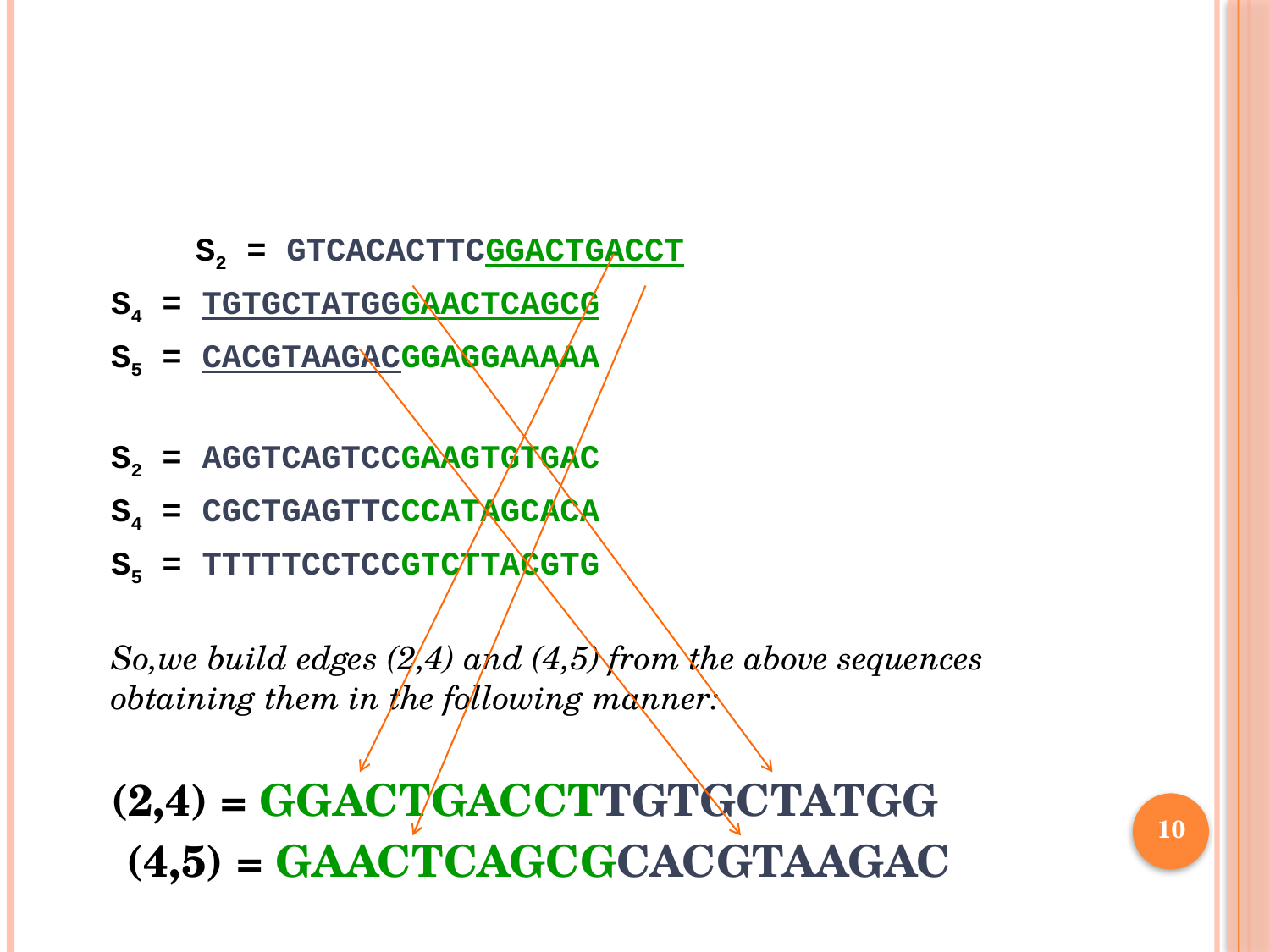

#
      S2 = GTCACACTTCGGACTGACCT
		S4 = TGTGCTATGGGAACTCAGCG
		S5 = CACGTAAGACGGAGGAAAAA

		S2 = AGGTCAGTCCGAAGTGTGAC
		S4 = CGCTGAGTTCCCATAGCACA
		S5 = TTTTTCCTCCGTCTTACGTG

	So,we build edges (2,4) and (4,5) from the above sequences obtaining them in the following manner:

	(2,4) = GGACTGACCTTGTGCTATGG
    (4,5) = GAACTCAGCGCACGTAAGAC

10